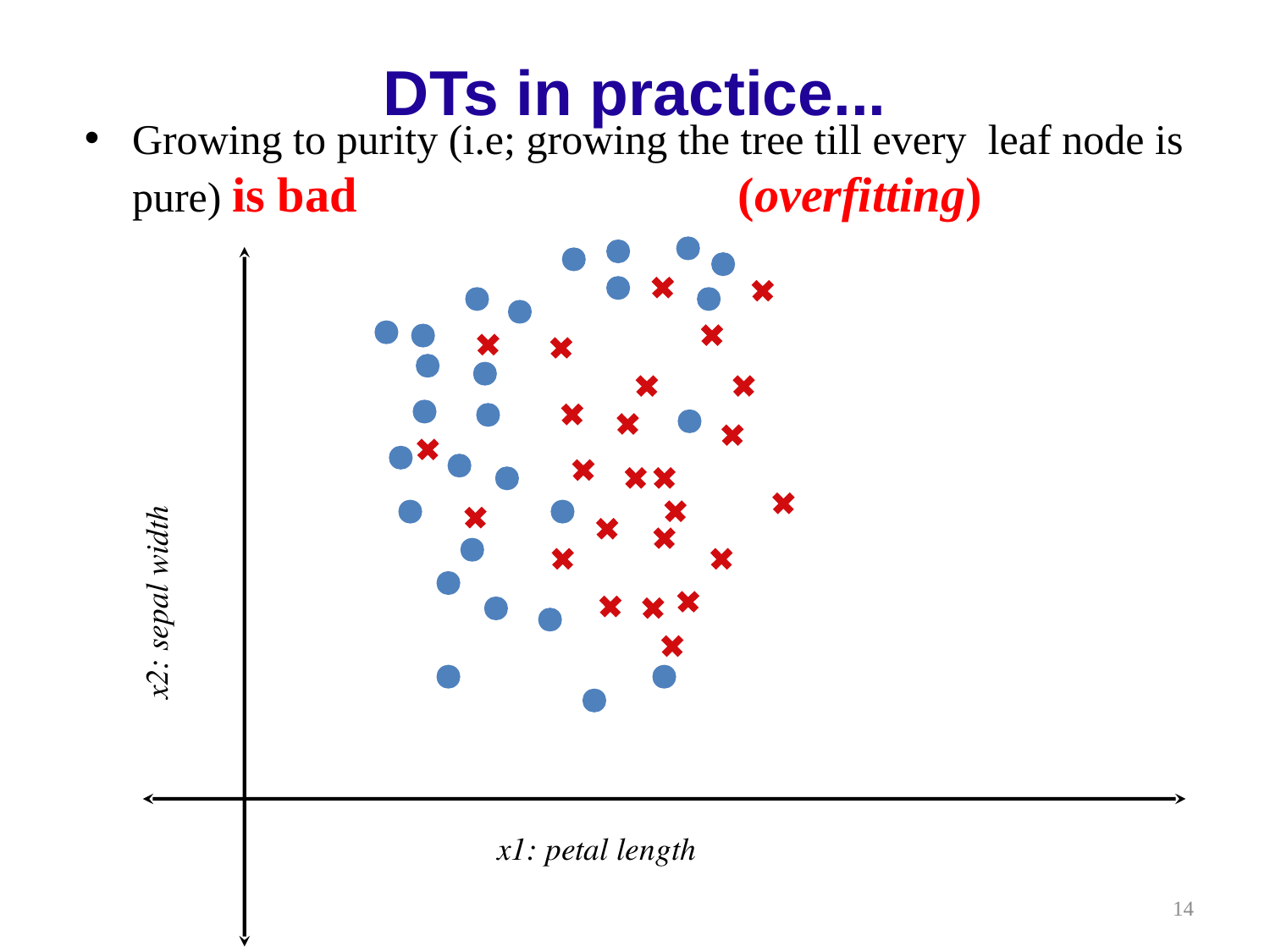

# DTs in practice...
Growing to purity (i.e; growing the tree till every  leaf node is pure) is bad                               (overfitting)

x2: sepal width

x1: petal length
14